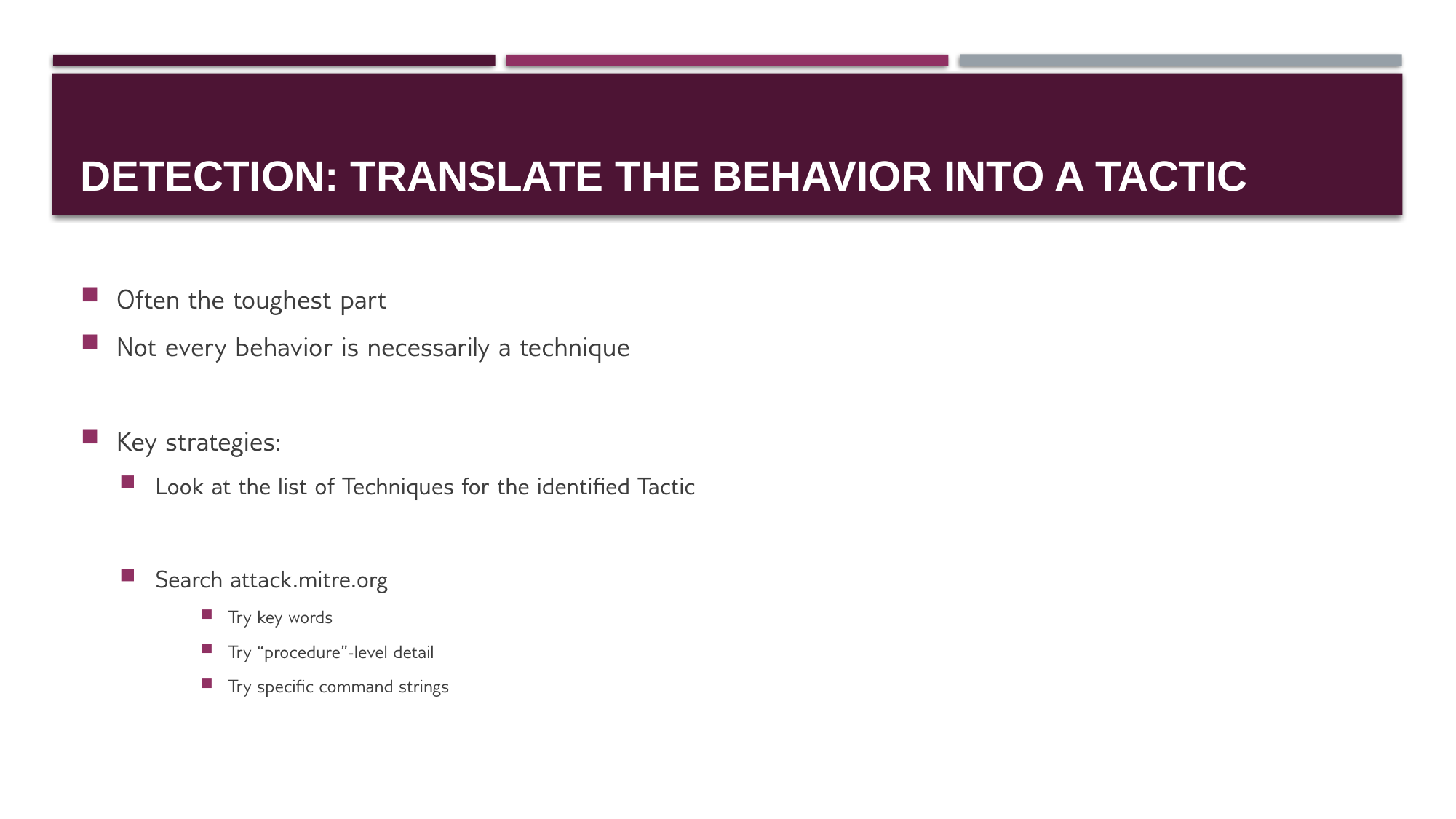

# Detection: Translate the Behavior into a Tactic
Often the toughest part
Not every behavior is necessarily a technique

Key strategies:
Look at the list of Techniques for the identified Tactic

Search attack.mitre.org
Try key words
Try “procedure”-level detail
Try specific command strings